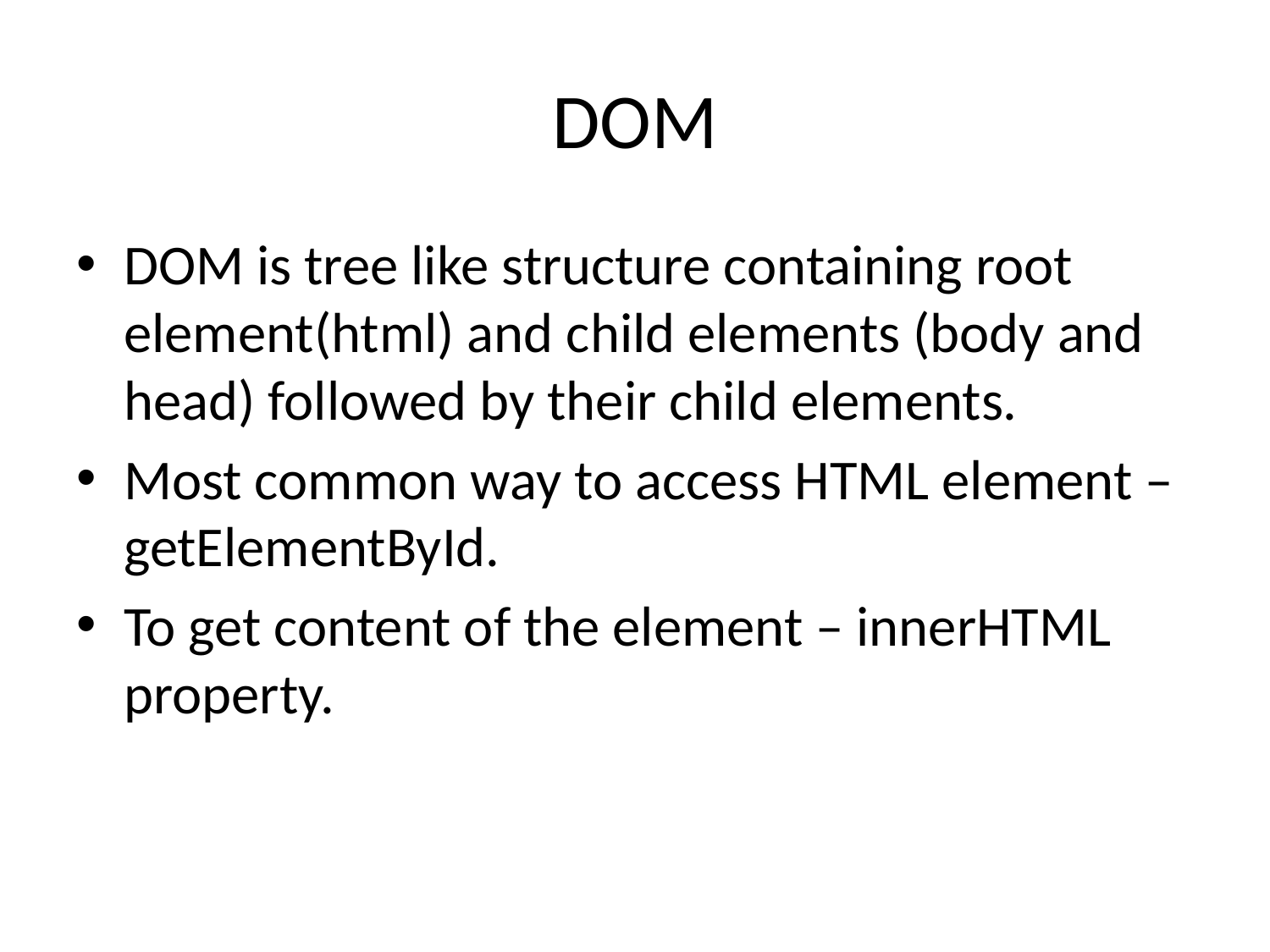

# DOM
DOM is tree like structure containing root element(html) and child elements (body and head) followed by their child elements.
Most common way to access HTML element – getElementById.
To get content of the element – innerHTML property.